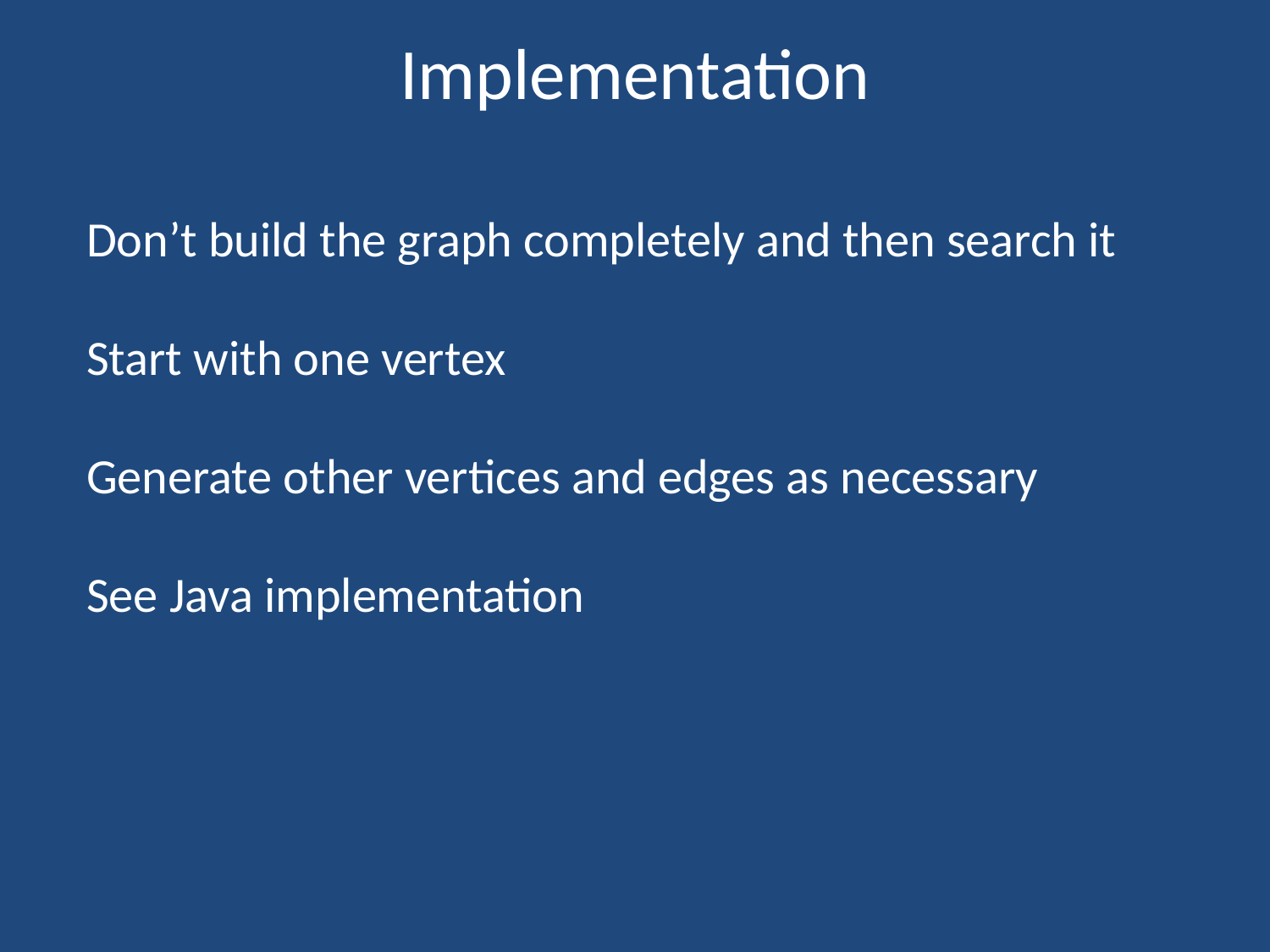

# Implementation
Don’t build the graph completely and then search it

Start with one vertex

Generate other vertices and edges as necessary

See Java implementation